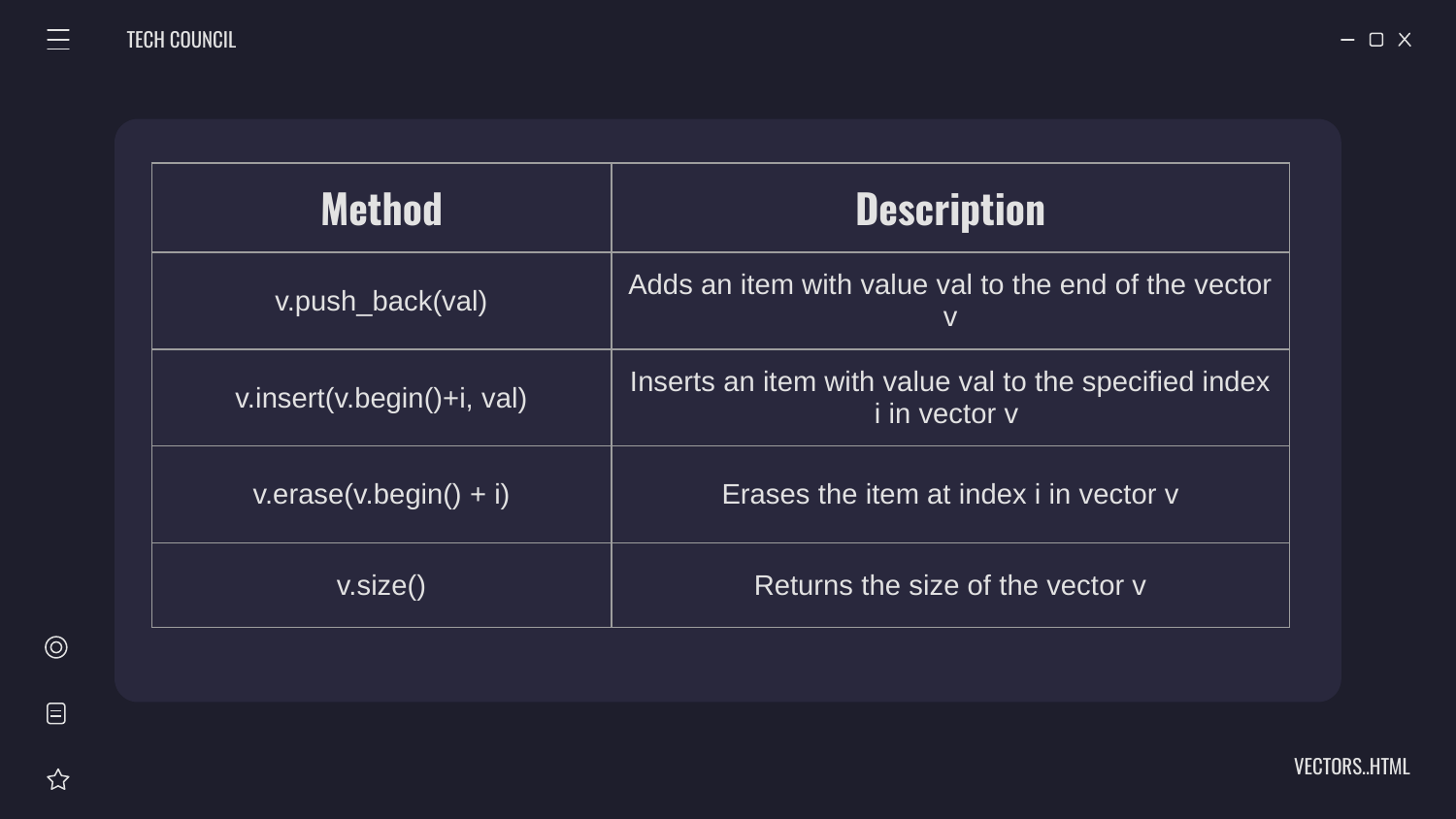

TECH COUNCIL

| Method | Description |
| --- | --- |
| v.push\_back(val) | Adds an item with value val to the end of the vector v |
| v.insert(v.begin()+i, val) | Inserts an item with value val to the specified index i in vector v |
| v.erase(v.begin() + i) | Erases the item at index i in vector v |
| v.size() | Returns the size of the vector v |

VECTORS..HTML